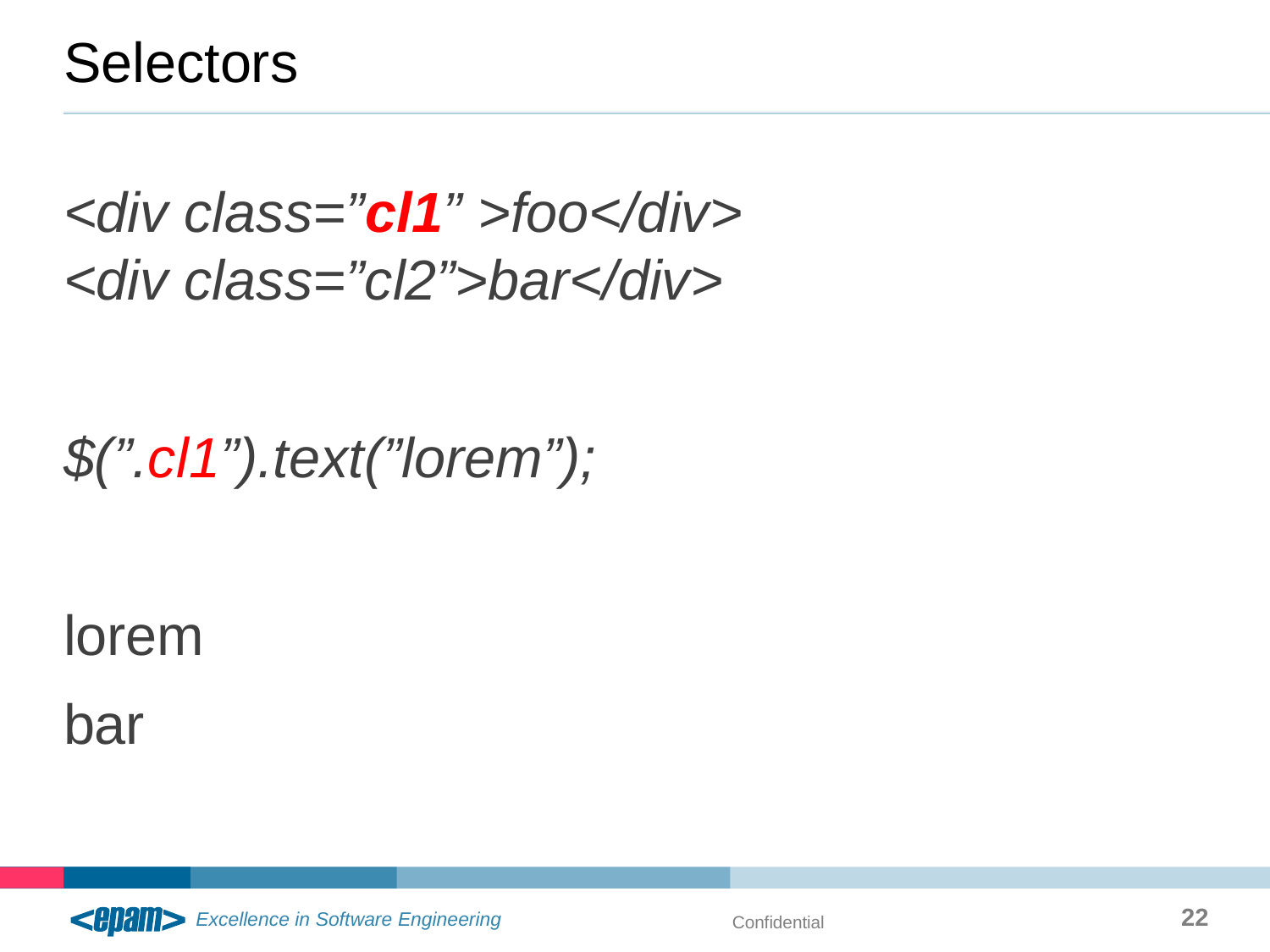

# Selectors
<div class=”cl1” >foo</div>
<div class=”cl2”>bar</div>

$(”.cl1”).text(”lorem”);

lorem
bar
22
Confidential